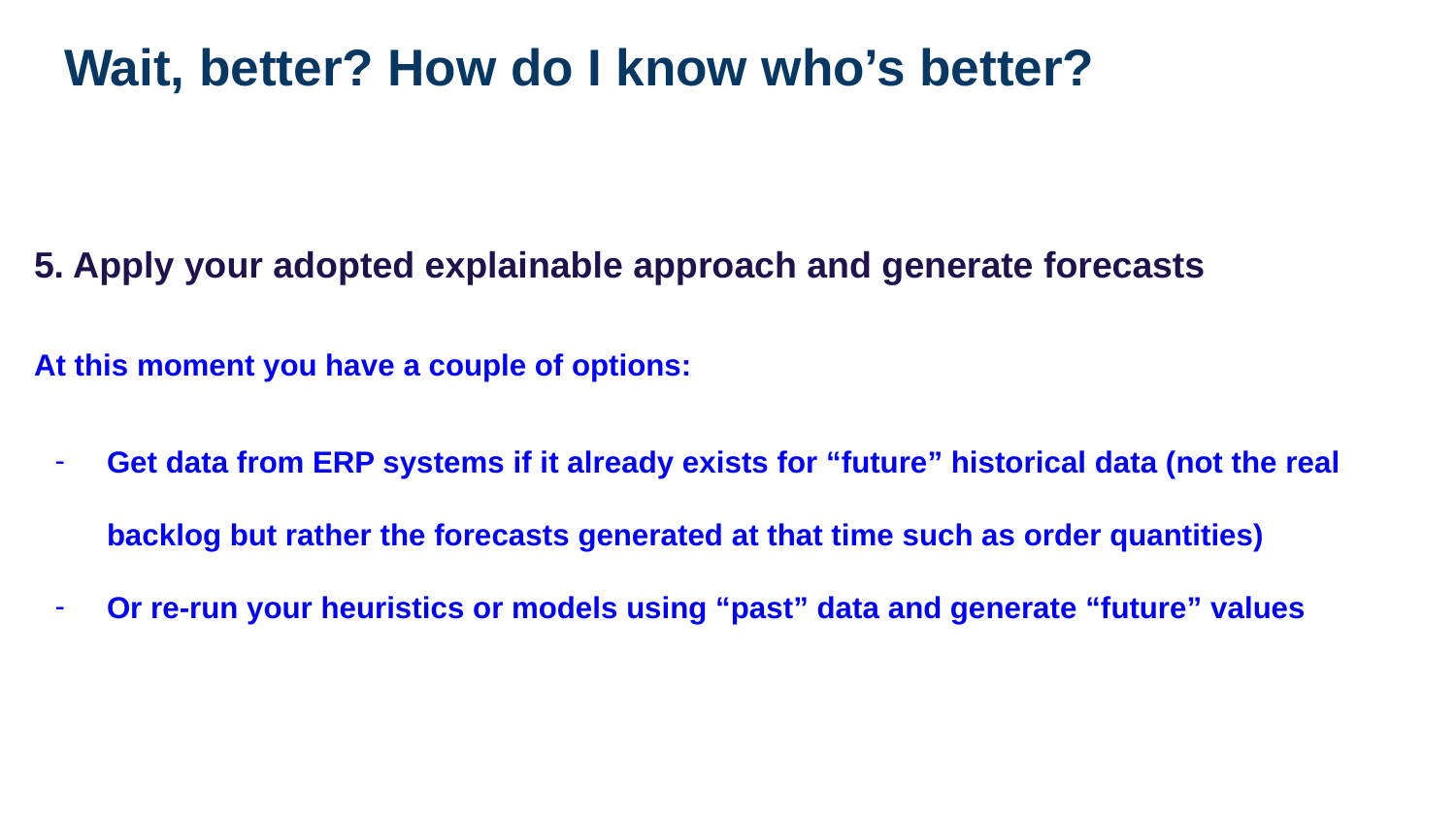

# Wait, better? How do I know who’s better?
5. Apply your adopted explainable approach and generate forecasts
At this moment you have a couple of options:
Get data from ERP systems if it already exists for “future” historical data (not the real backlog but rather the forecasts generated at that time such as order quantities)
Or re-run your heuristics or models using “past” data and generate “future” values